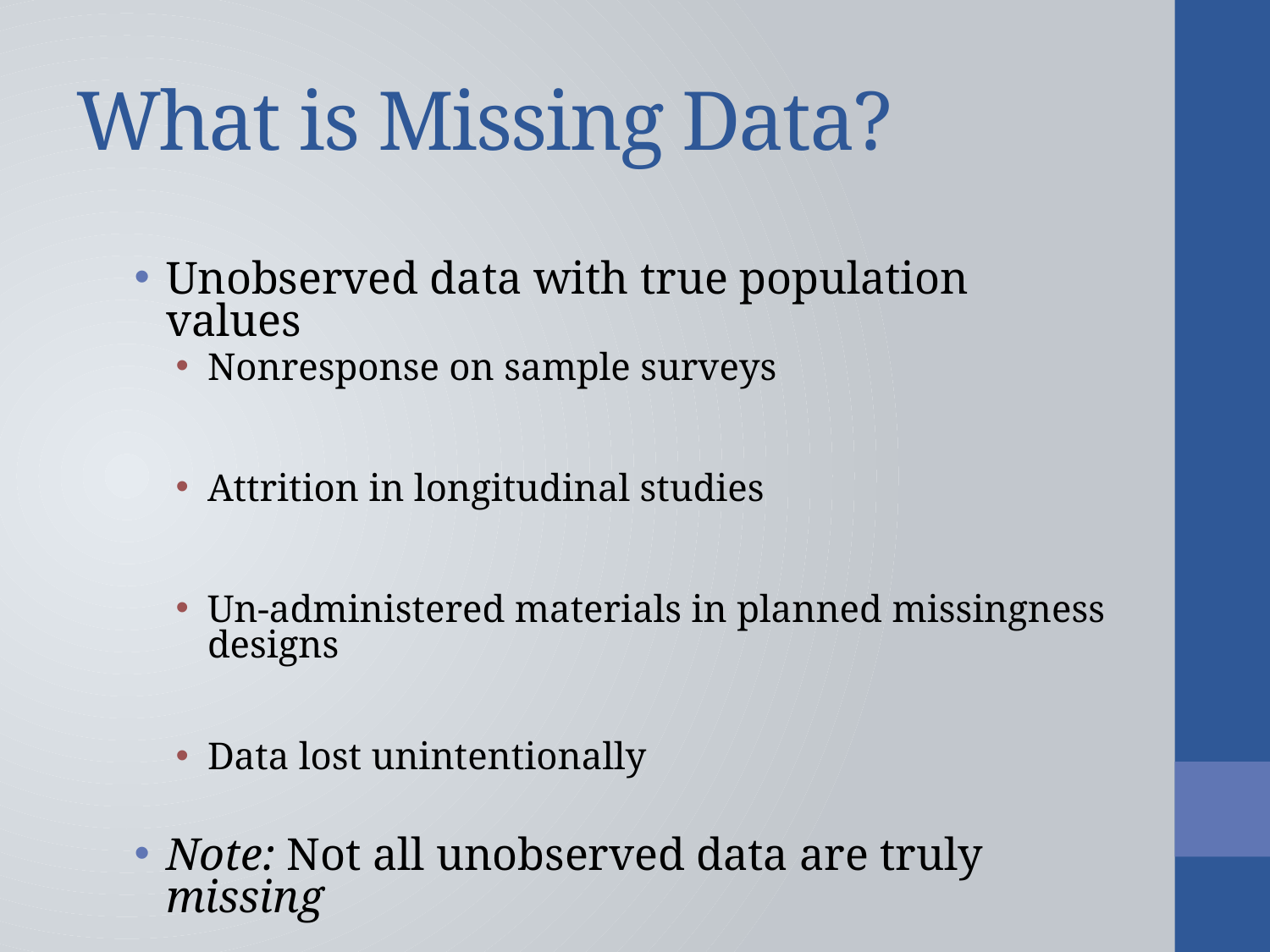

# What is Missing Data?
Unobserved data with true population values
Nonresponse on sample surveys

Attrition in longitudinal studies

Un-administered materials in planned missingness designs

Data lost unintentionally

Note: Not all unobserved data are truly missing